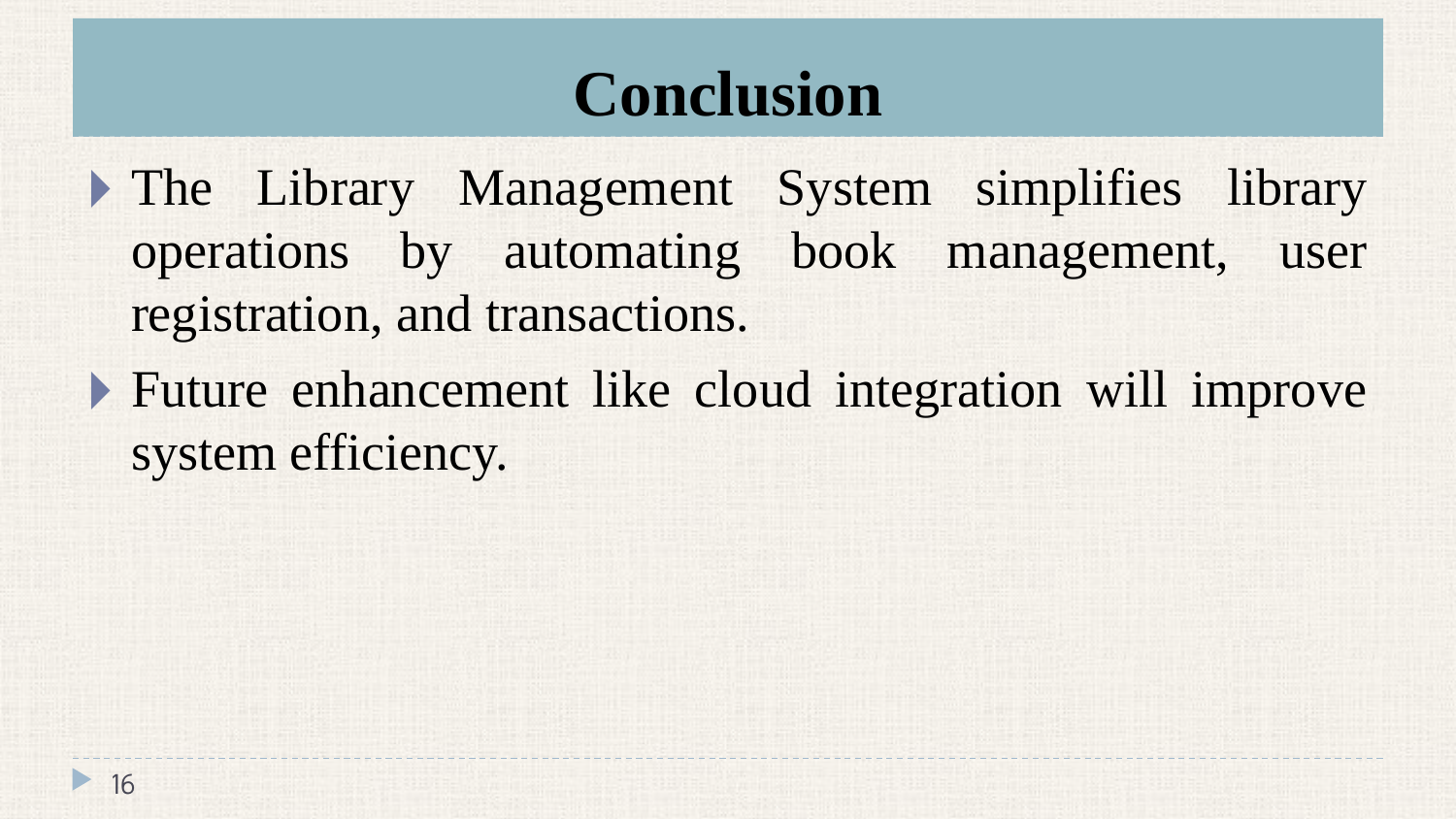

# Conclusion
The Library Management System simplifies library operations by automating book management, user registration, and transactions.
Future enhancement like cloud integration will improve system efficiency.

16